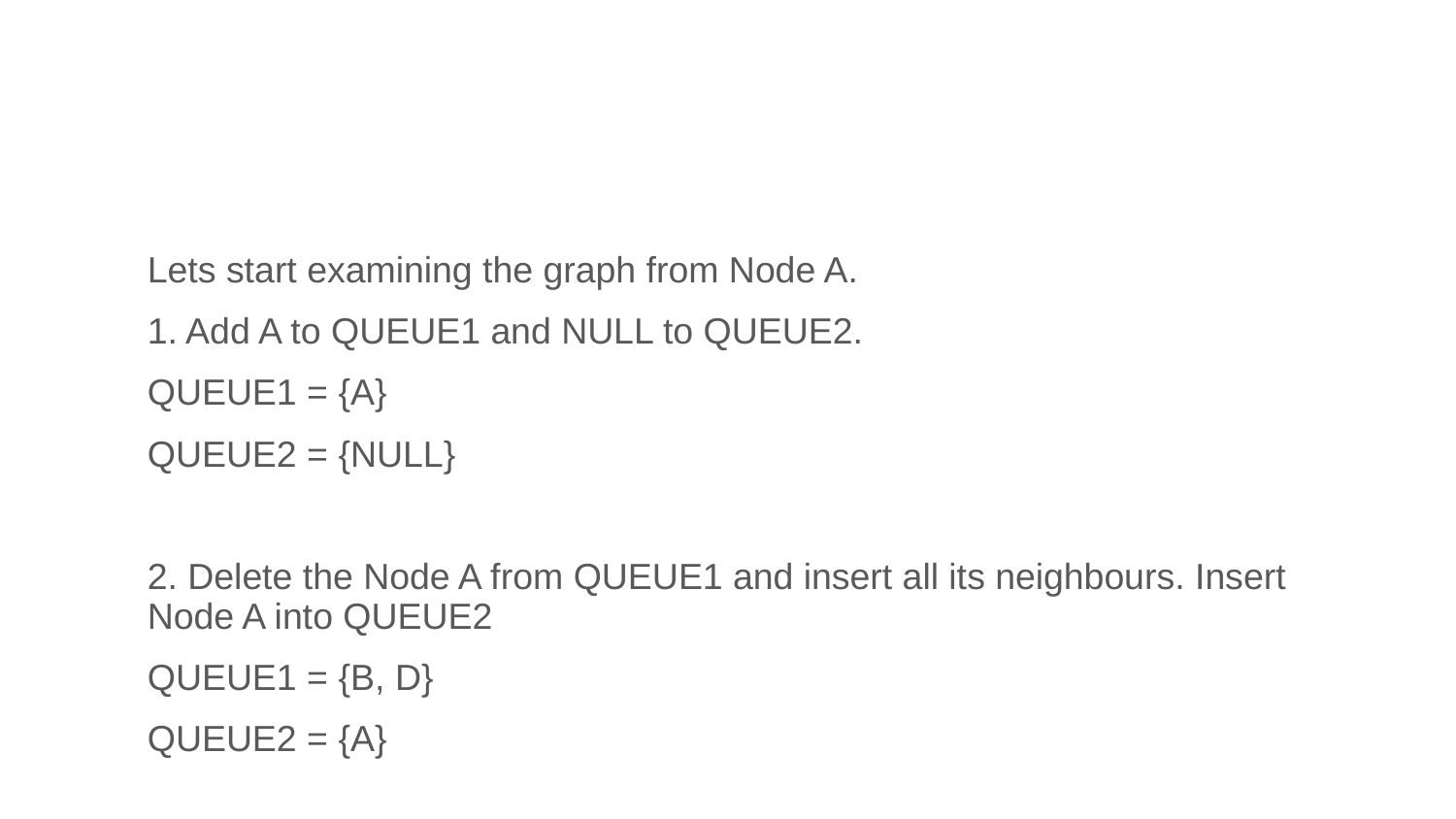

#
Lets start examining the graph from Node A.
1. Add A to QUEUE1 and NULL to QUEUE2.
QUEUE1 = {A}
QUEUE2 = {NULL}

2. Delete the Node A from QUEUE1 and insert all its neighbours. Insert Node A into QUEUE2
QUEUE1 = {B, D}
QUEUE2 = {A}